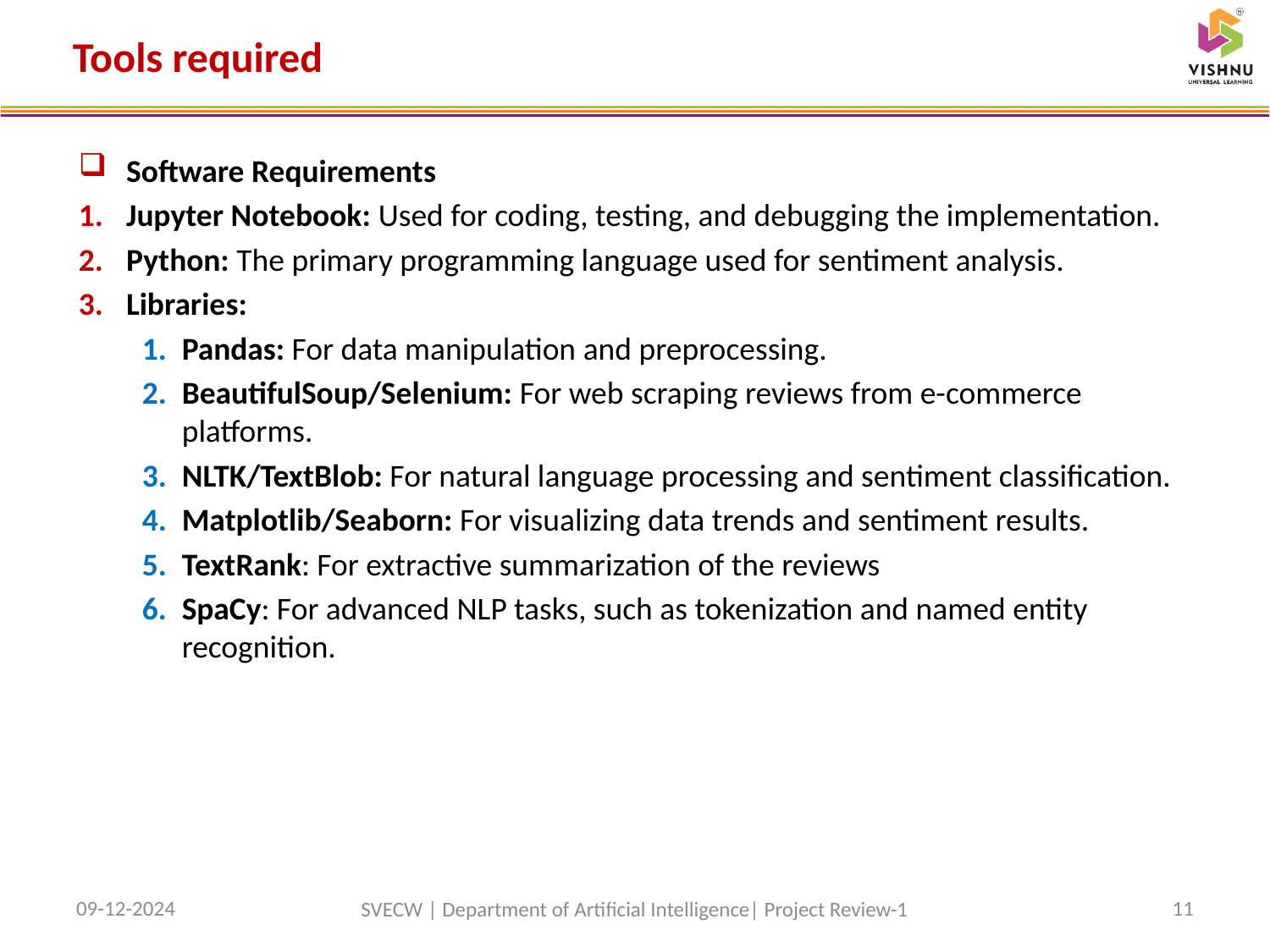

# Tools required
Software Requirements
Jupyter Notebook: Used for coding, testing, and debugging the implementation.
Python: The primary programming language used for sentiment analysis.
Libraries:
Pandas: For data manipulation and preprocessing.
BeautifulSoup/Selenium: For web scraping reviews from e-commerce platforms.
NLTK/TextBlob: For natural language processing and sentiment classification.
Matplotlib/Seaborn: For visualizing data trends and sentiment results.
TextRank: For extractive summarization of the reviews
SpaCy: For advanced NLP tasks, such as tokenization and named entity recognition.

09-12-2024
11
SVECW | Department of Artificial Intelligence| Project Review-1